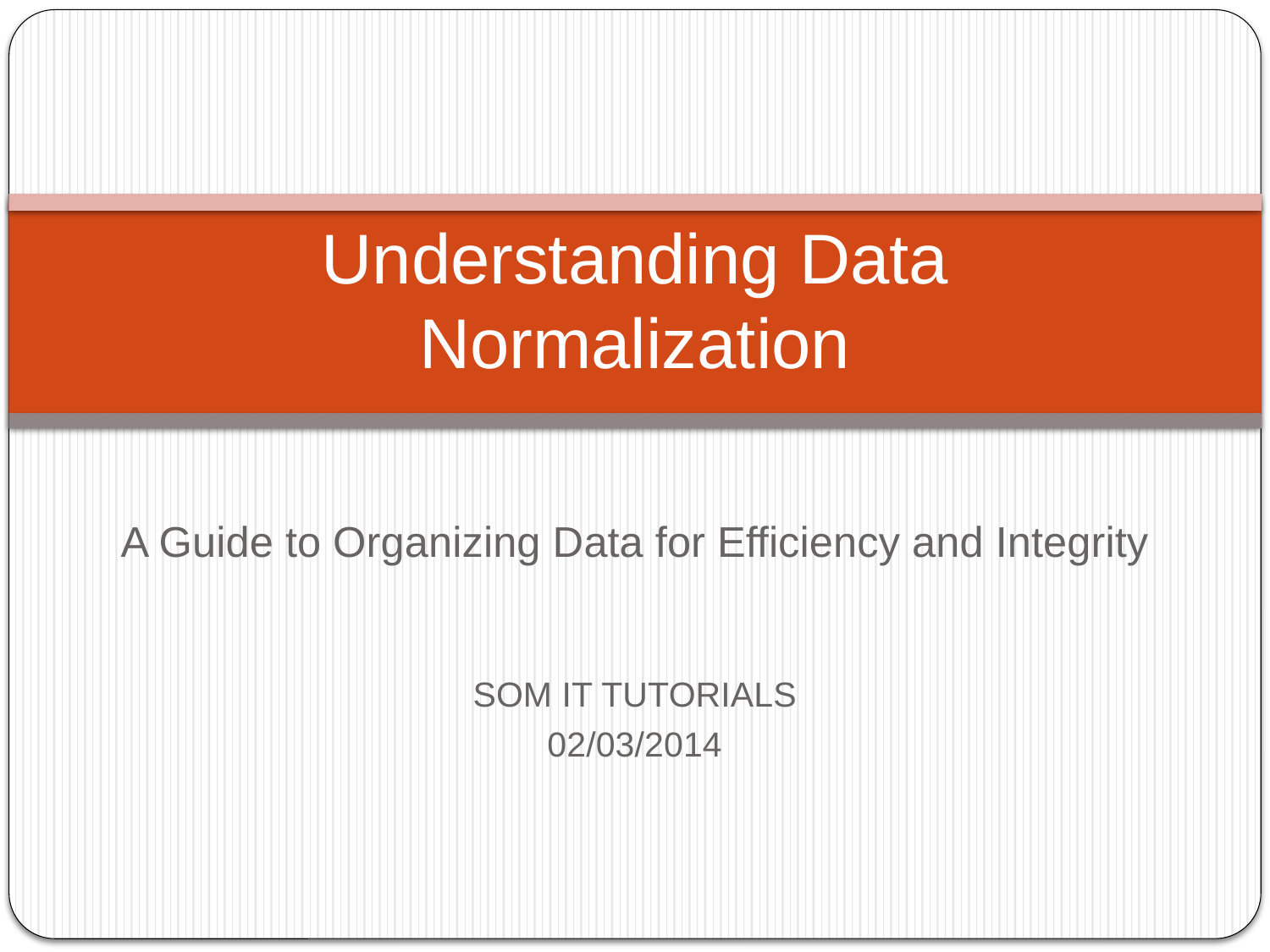

# Understanding Data Normalization
A Guide to Organizing Data for Efficiency and Integrity

SOM IT TUTORIALS
02/03/2014